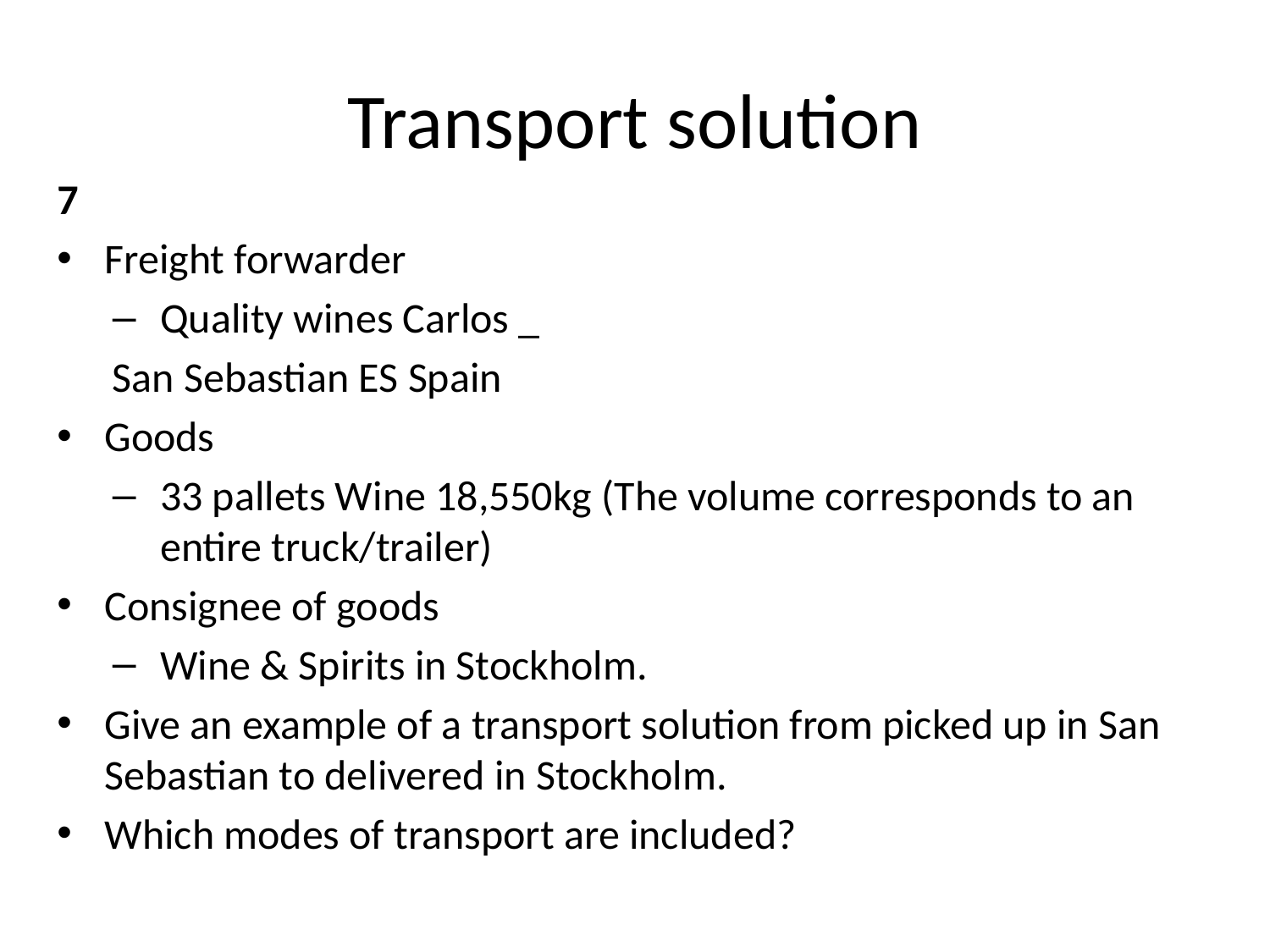

# Transport solution
7
Freight forwarder
Quality wines Carlos _
San Sebastian ES Spain
Goods
33 pallets Wine 18,550kg (The volume corresponds to an entire truck/trailer)
Consignee of goods
Wine & Spirits in Stockholm.
Give an example of a transport solution from picked up in San Sebastian to delivered in Stockholm.
Which modes of transport are included?